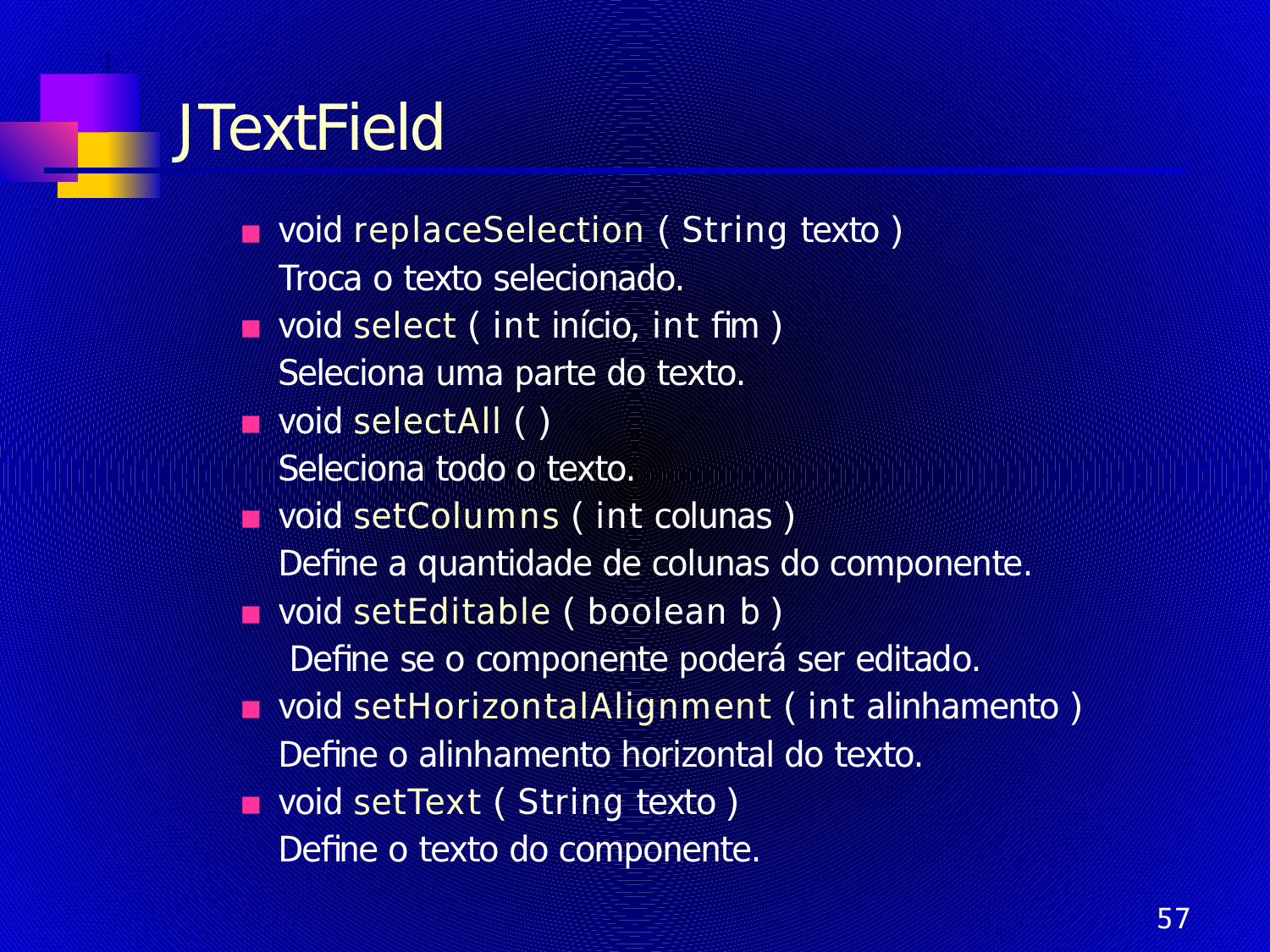

JTextField
void replaceSelection ( String texto )
	Troca o texto selecionado.
void select ( int início, int fim )
	Seleciona uma parte do texto.
void selectAll ( )
	Seleciona todo o texto.
void setColumns ( int colunas )
	Define a quantidade de colunas do componente.
void setEditable ( boolean b )
	 Define se o componente poderá ser editado.
void setHorizontalAlignment ( int alinhamento )
	Define o alinhamento horizontal do texto.
void setText ( String texto )
	Define o texto do componente.
57